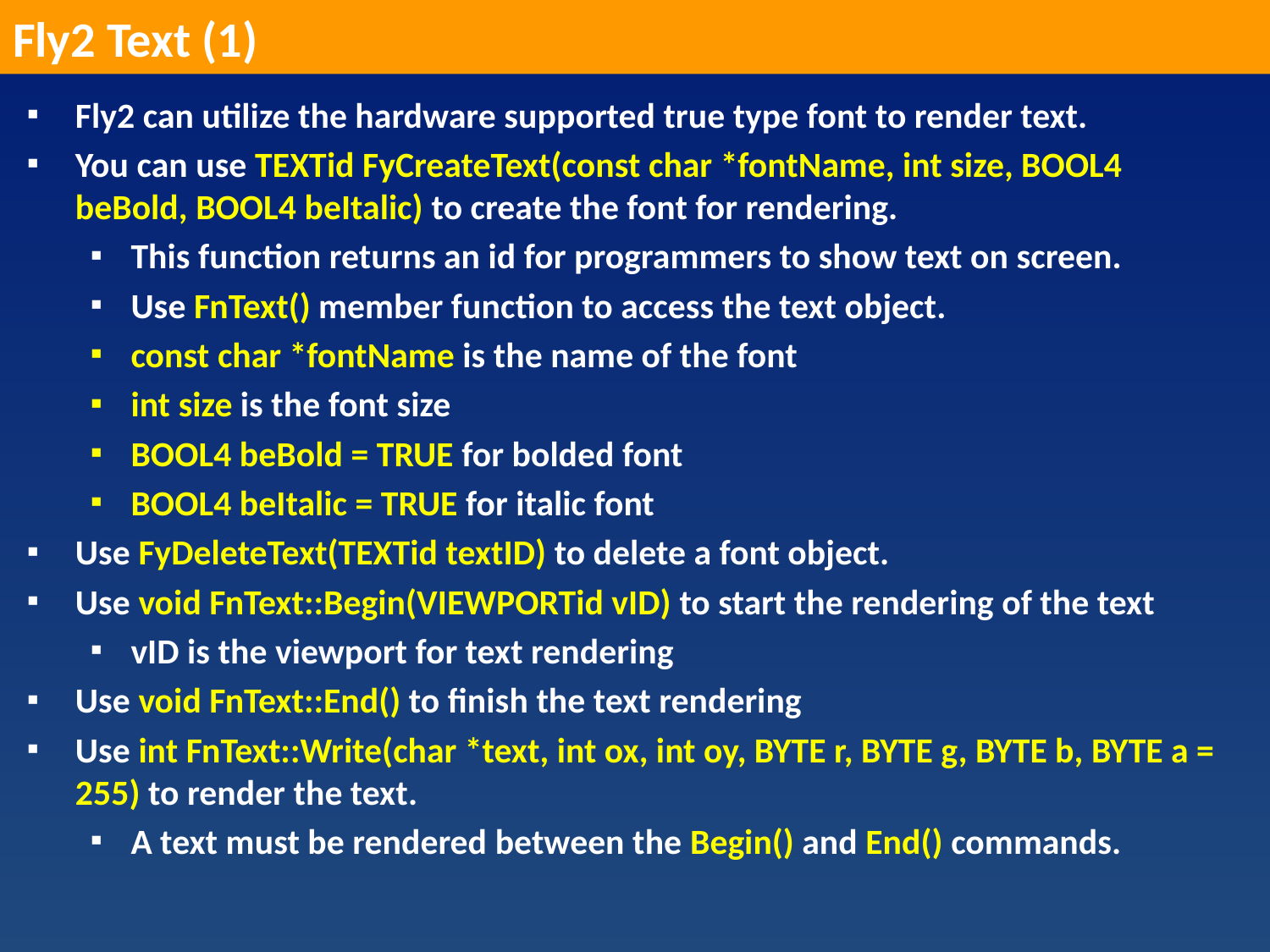

Fly2 Text (1)
Fly2 can utilize the hardware supported true type font to render text.
You can use TEXTid FyCreateText(const char *fontName, int size, BOOL4 beBold, BOOL4 beItalic) to create the font for rendering.
This function returns an id for programmers to show text on screen.
Use FnText() member function to access the text object.
const char *fontName is the name of the font
int size is the font size
BOOL4 beBold = TRUE for bolded font
BOOL4 beItalic = TRUE for italic font
Use FyDeleteText(TEXTid textID) to delete a font object.
Use void FnText::Begin(VIEWPORTid vID) to start the rendering of the text
vID is the viewport for text rendering
Use void FnText::End() to finish the text rendering
Use int FnText::Write(char *text, int ox, int oy, BYTE r, BYTE g, BYTE b, BYTE a = 255) to render the text.
A text must be rendered between the Begin() and End() commands.